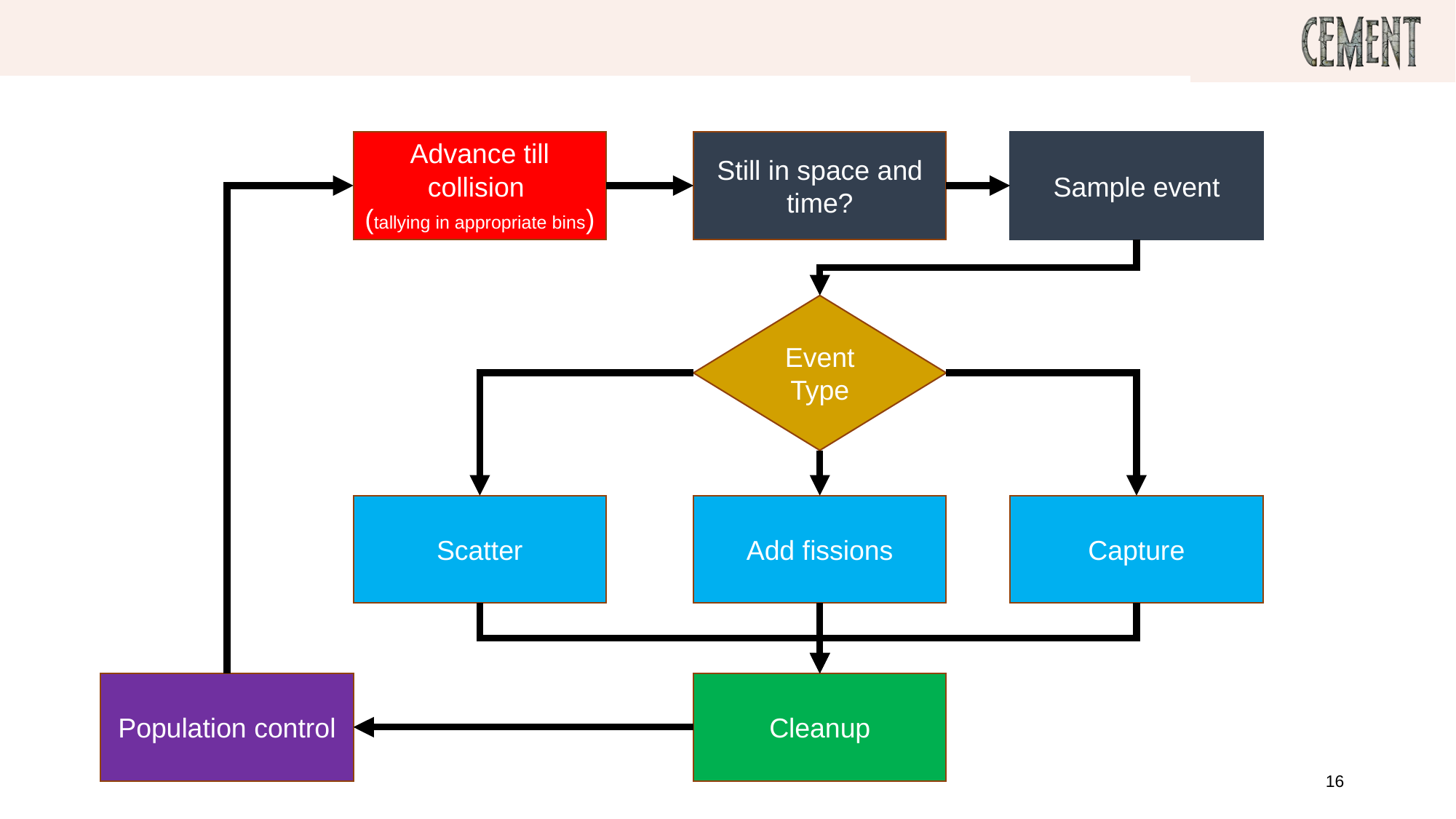

# Event-Based MC Transport Flow Chart
Advance till collision
(tallying in appropriate bins)
Still in space and time?
Sample event
Event Type
Scatter
Add fissions
Capture
Population control
Cleanup
16